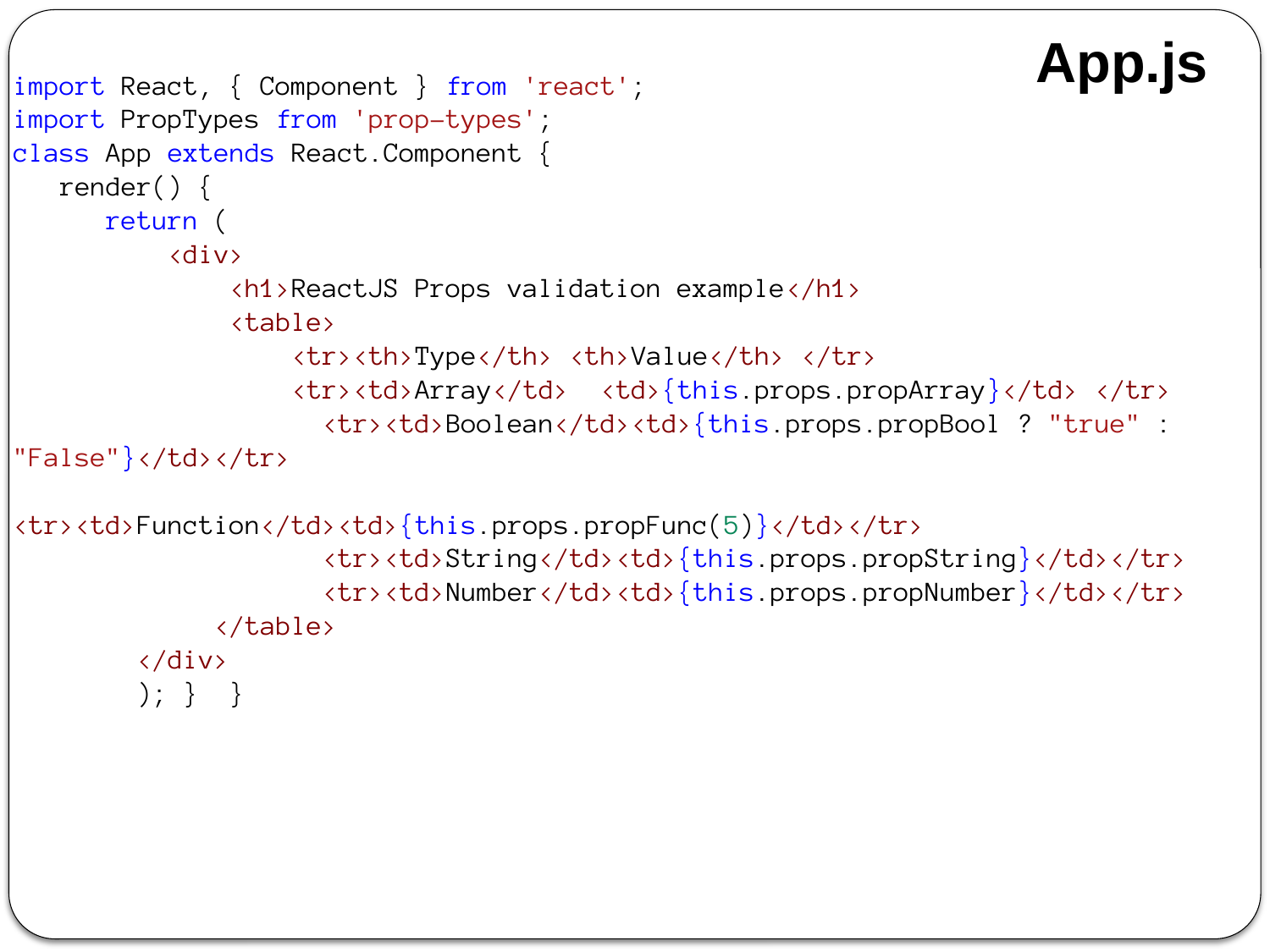

App.js
import React, { Component } from 'react';
import PropTypes from 'prop-types';
class App extends React.Component {
   render() {
      return (
          <div>
              <h1>ReactJS Props validation example</h1>
              <table>
                  <tr><th>Type</th> <th>Value</th> </tr>
                  <tr><td>Array</td>  <td>{this.props.propArray}</td> </tr>
                    <tr><td>Boolean</td><td>{this.props.propBool ? "true" : "False"}</td></tr>
                    <tr><td>Function</td><td>{this.props.propFunc(5)}</td></tr>
                    <tr><td>String</td><td>{this.props.propString}</td></tr>
                    <tr><td>Number</td><td>{this.props.propNumber}</td></tr>
             </table>
        </div>
        ); }  }